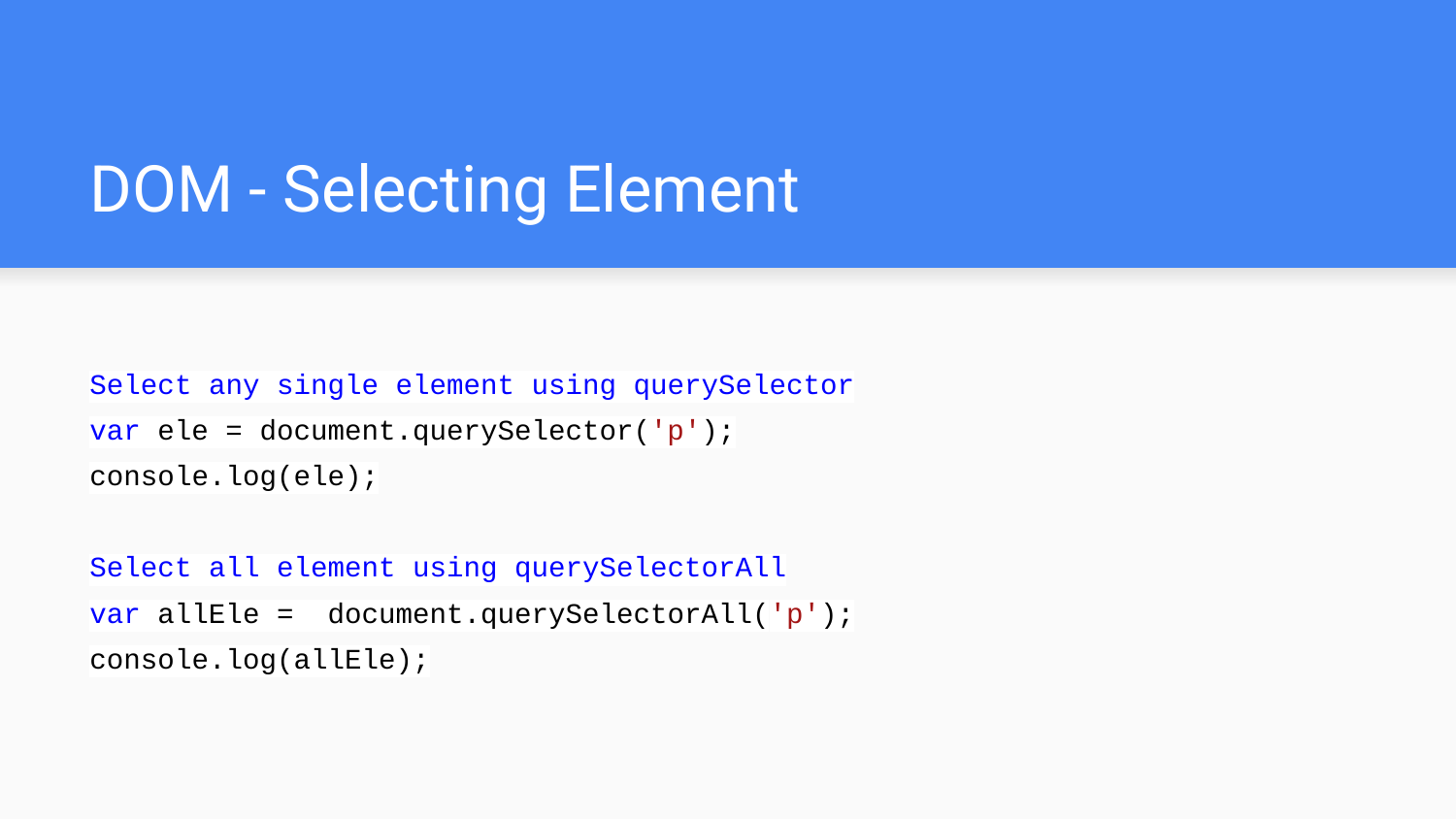

# DOM - Selecting Element

Select any single element using querySelector
var ele = document.querySelector('p');
console.log(ele);

Select all element using querySelectorAll
var allEle =  document.querySelectorAll('p');
console.log(allEle);